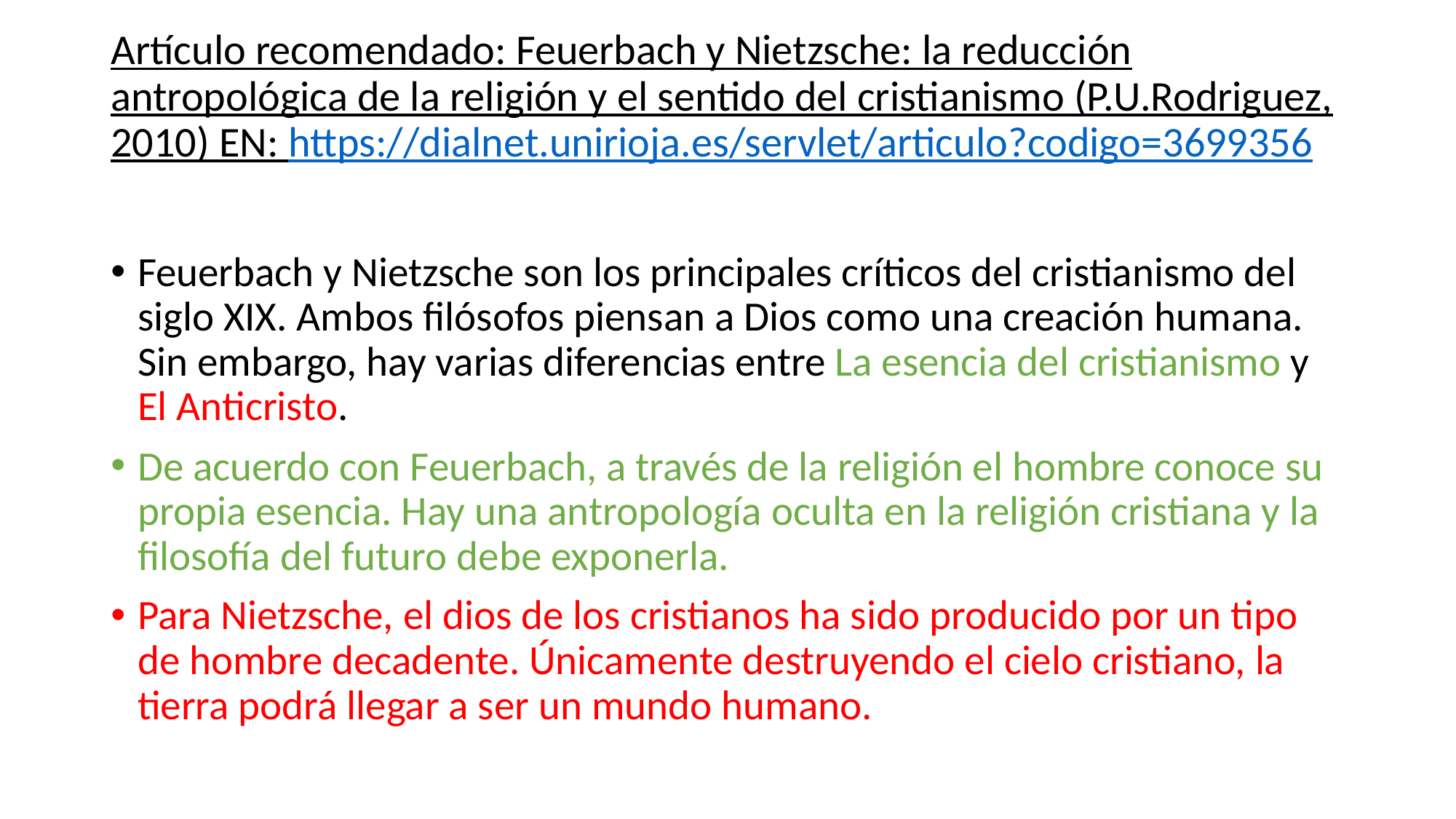

# Artículo recomendado: Feuerbach y Nietzsche: la reducción antropológica de la religión y el sentido del cristianismo (P.U.Rodriguez, 2010) EN: https://dialnet.unirioja.es/servlet/articulo?codigo=3699356
Feuerbach y Nietzsche son los principales críticos del cristianismo del siglo XIX. Ambos filósofos piensan a Dios como una creación humana. Sin embargo, hay varias diferencias entre La esencia del cristianismo y El Anticristo.
De acuerdo con Feuerbach, a través de la religión el hombre conoce su propia esencia. Hay una antropología oculta en la religión cristiana y la filosofía del futuro debe exponerla.
Para Nietzsche, el dios de los cristianos ha sido producido por un tipo de hombre decadente. Únicamente destruyendo el cielo cristiano, la tierra podrá llegar a ser un mundo humano.